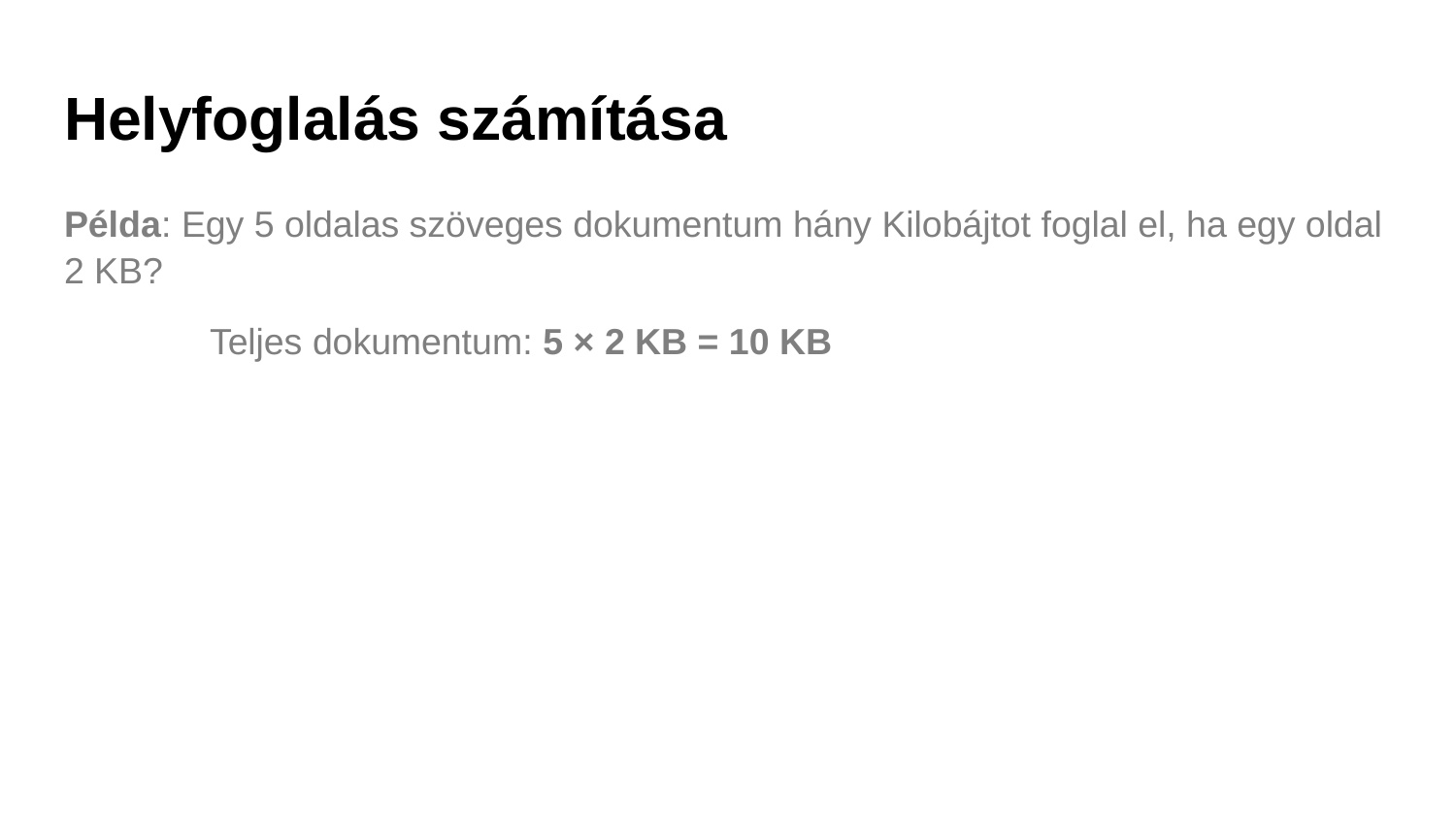

# Helyfoglalás számítása
Példa: Egy 5 oldalas szöveges dokumentum hány Kilobájtot foglal el, ha egy oldal 2 KB?
Teljes dokumentum: 5 × 2 KB = 10 KB